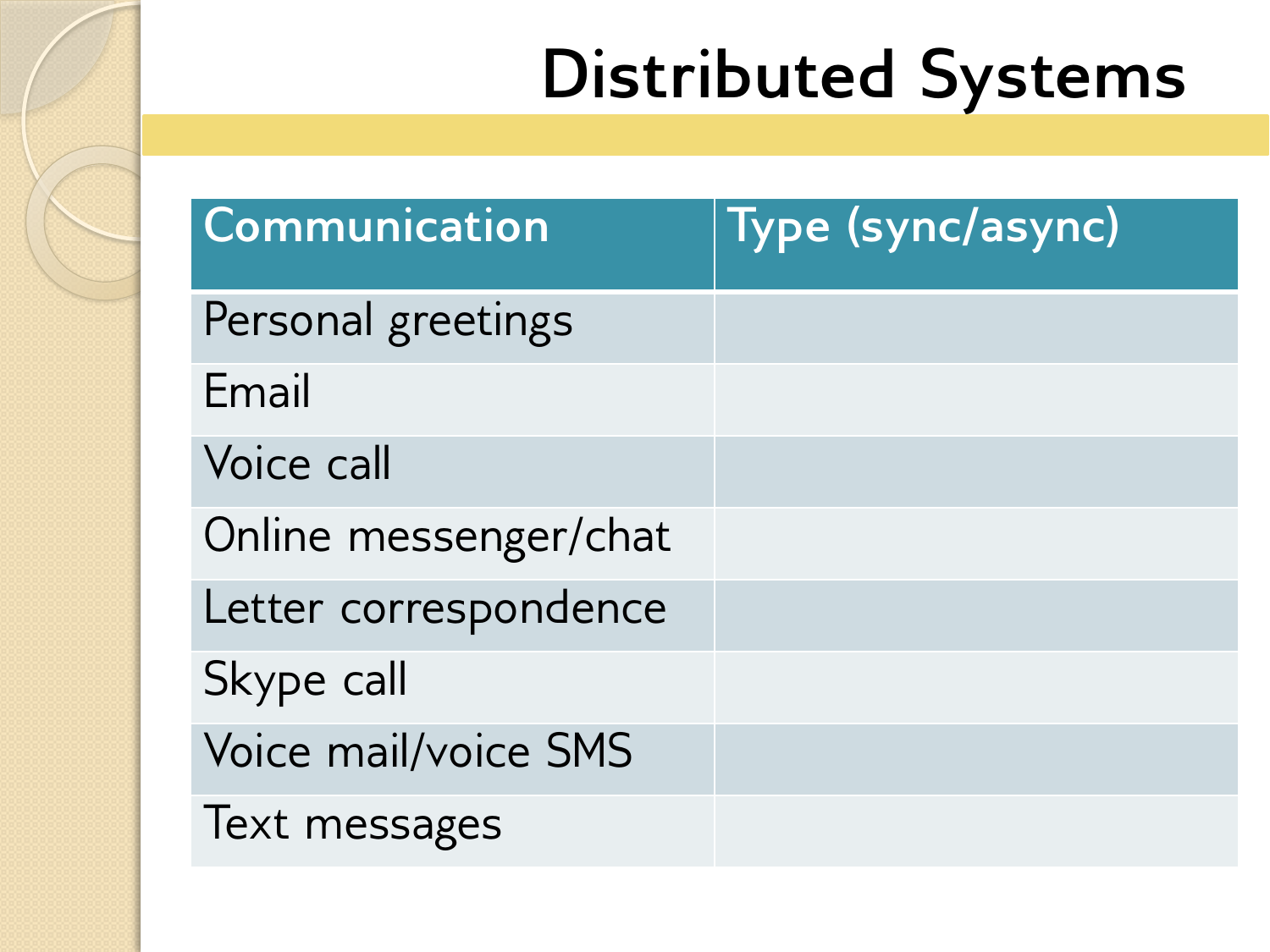

Distributed Systems

| Communication | Type (sync/async) |
| --- | --- |
| Personal greetings |  |
| Email |  |
| Voice call |  |
| Online messenger/chat |  |
| Letter correspondence |  |
| Skype call |  |
| Voice mail/voice SMS |  |
| Text messages |  |